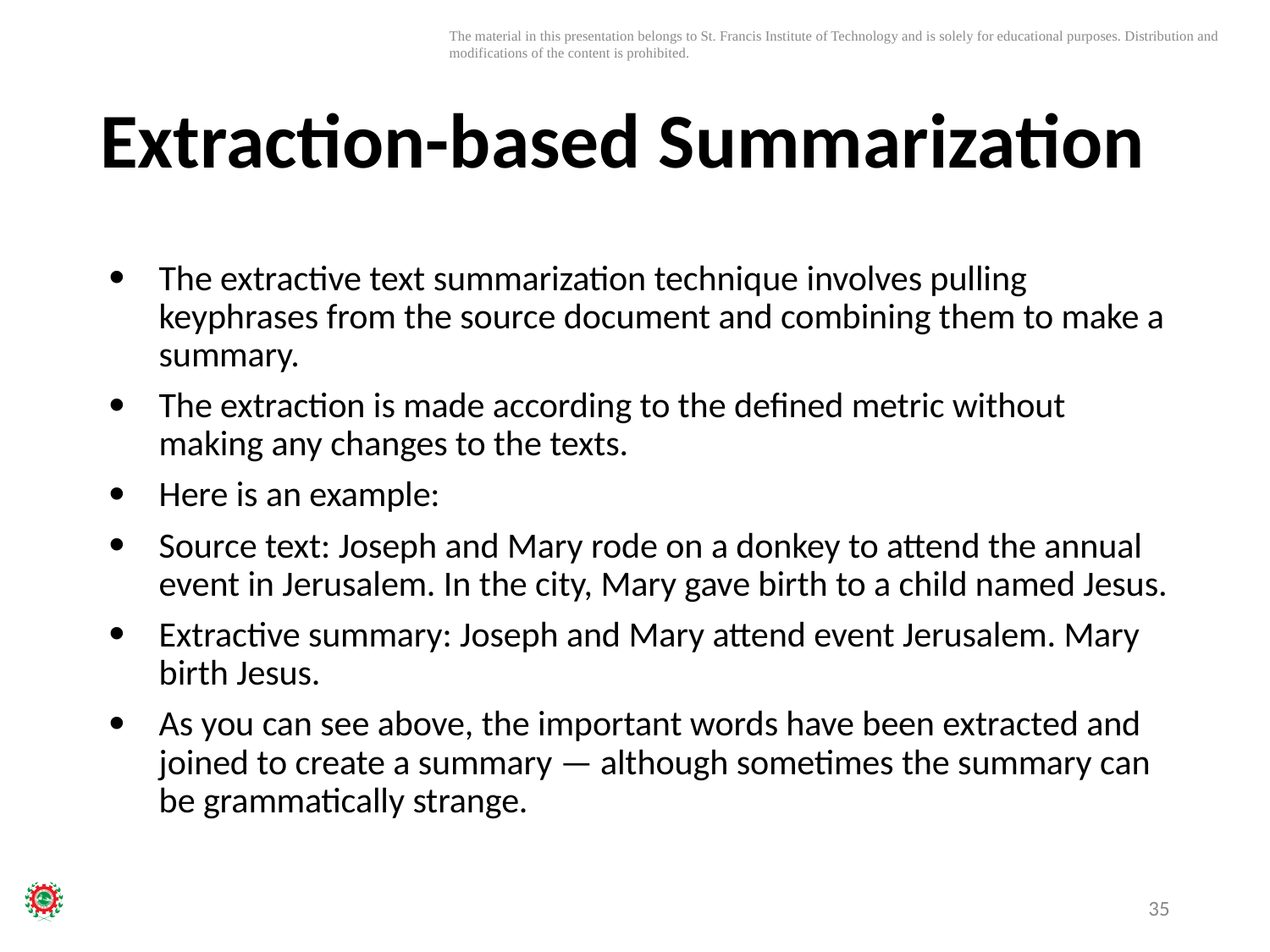

# Extraction-based Summarization
The extractive text summarization technique involves pulling keyphrases from the source document and combining them to make a summary.
The extraction is made according to the defined metric without making any changes to the texts.
Here is an example:
Source text: Joseph and Mary rode on a donkey to attend the annual event in Jerusalem. In the city, Mary gave birth to a child named Jesus.
Extractive summary: Joseph and Mary attend event Jerusalem. Mary birth Jesus.
As you can see above, the important words have been extracted and joined to create a summary — although sometimes the summary can be grammatically strange.

35